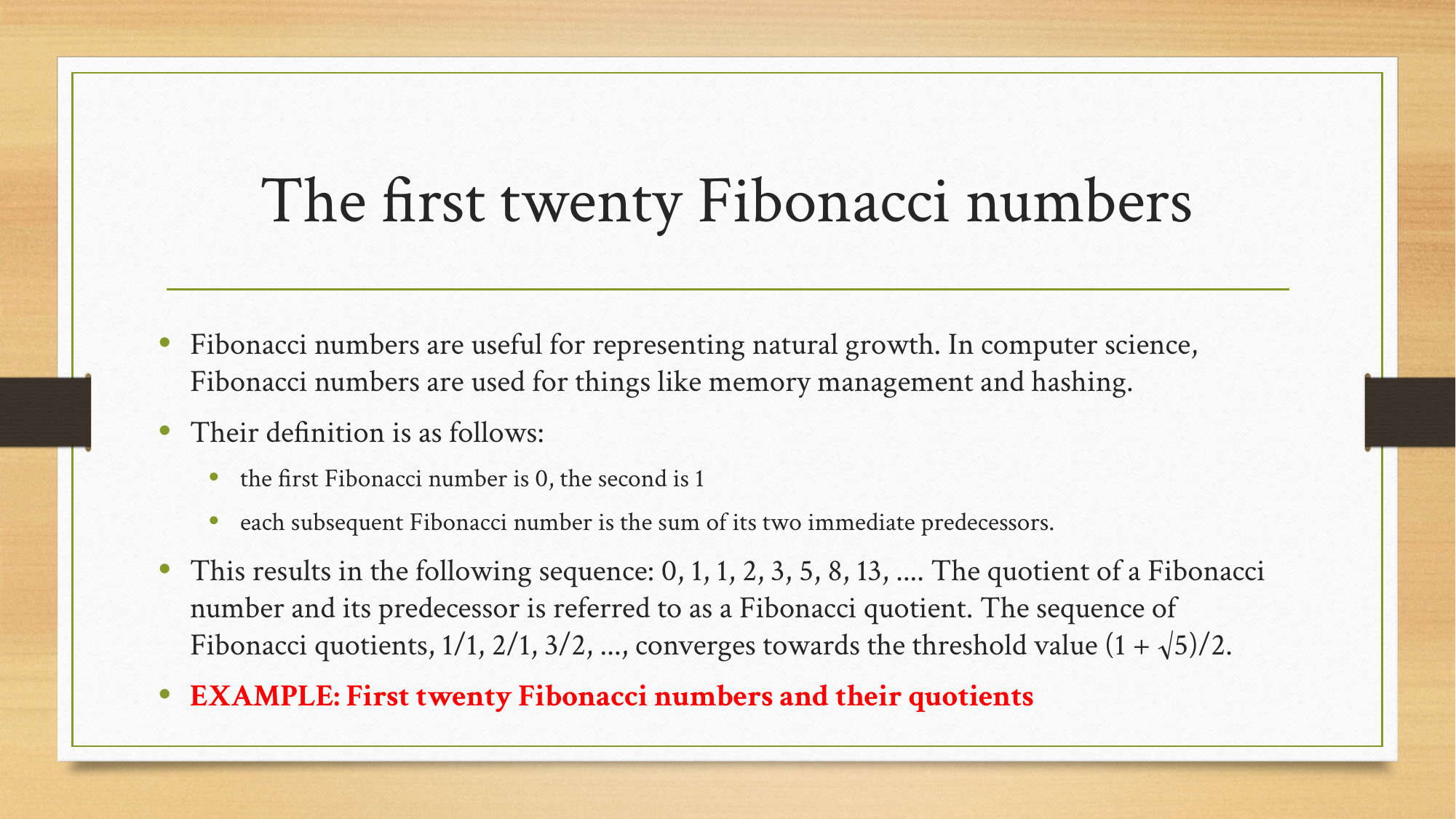

# The first twenty Fibonacci numbers

Fibonacci numbers are useful for representing natural growth. In computer science, Fibonacci numbers are used for things like memory management and hashing.
Their definition is as follows:
the first Fibonacci number is 0, the second is 1
each subsequent Fibonacci number is the sum of its two immediate predecessors.
This results in the following sequence: 0, 1, 1, 2, 3, 5, 8, 13, .... The quotient of a Fibonacci number and its predecessor is referred to as a Fibonacci quotient. The sequence of Fibonacci quotients, 1/1, 2/1, 3/2, ..., converges towards the threshold value (1 + √5)/2.
EXAMPLE: First twenty Fibonacci numbers and their quotients